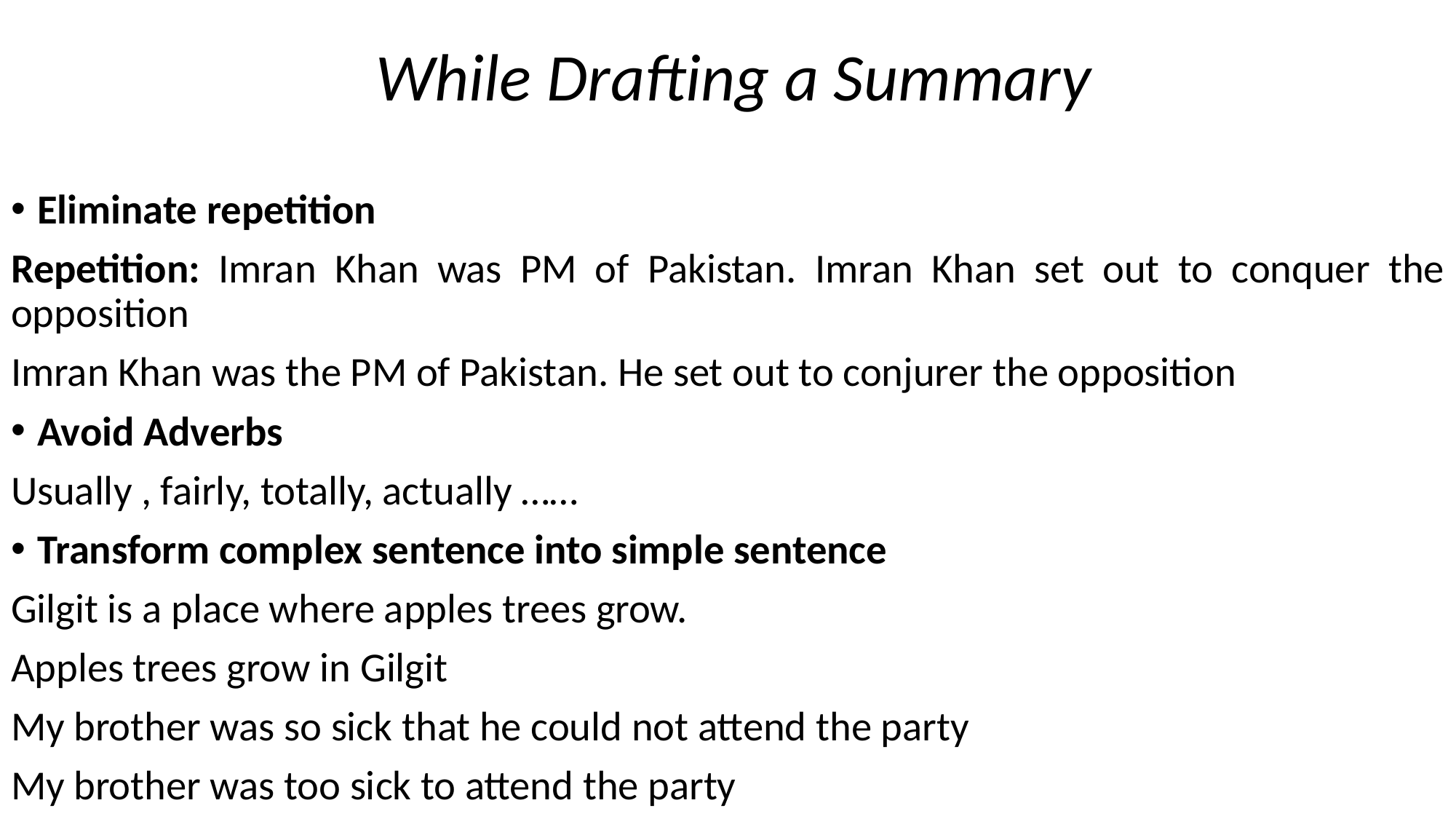

# While Drafting a Summary
Eliminate repetition
Repetition: Imran Khan was PM of Pakistan. Imran Khan set out to conquer the opposition
Imran Khan was the PM of Pakistan. He set out to conjurer the opposition
Avoid Adverbs
Usually , fairly, totally, actually ……
Transform complex sentence into simple sentence
Gilgit is a place where apples trees grow.
Apples trees grow in Gilgit
My brother was so sick that he could not attend the party
My brother was too sick to attend the party